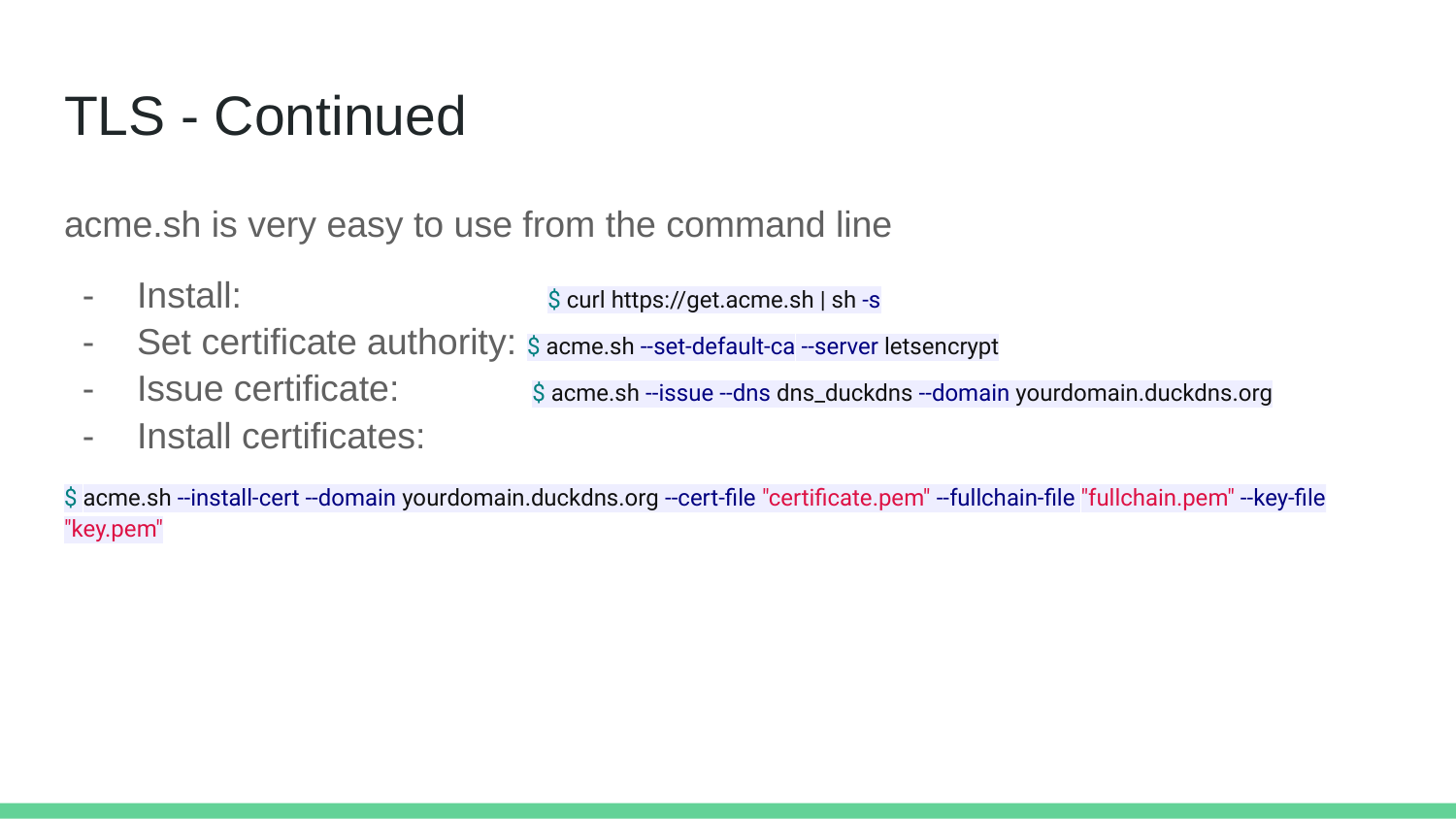

# TLS - Continued
acme.sh is very easy to use from the command line
Install:                              $ curl https://get.acme.sh | sh -s
Set certificate authority: $ acme.sh --set-default-ca --server letsencrypt
Issue certificate:             $ acme.sh --issue --dns dns_duckdns --domain yourdomain.duckdns.org
Install certificates:
$ acme.sh --install-cert --domain yourdomain.duckdns.org --cert-file "certificate.pem" --fullchain-file "fullchain.pem" --key-file "key.pem"